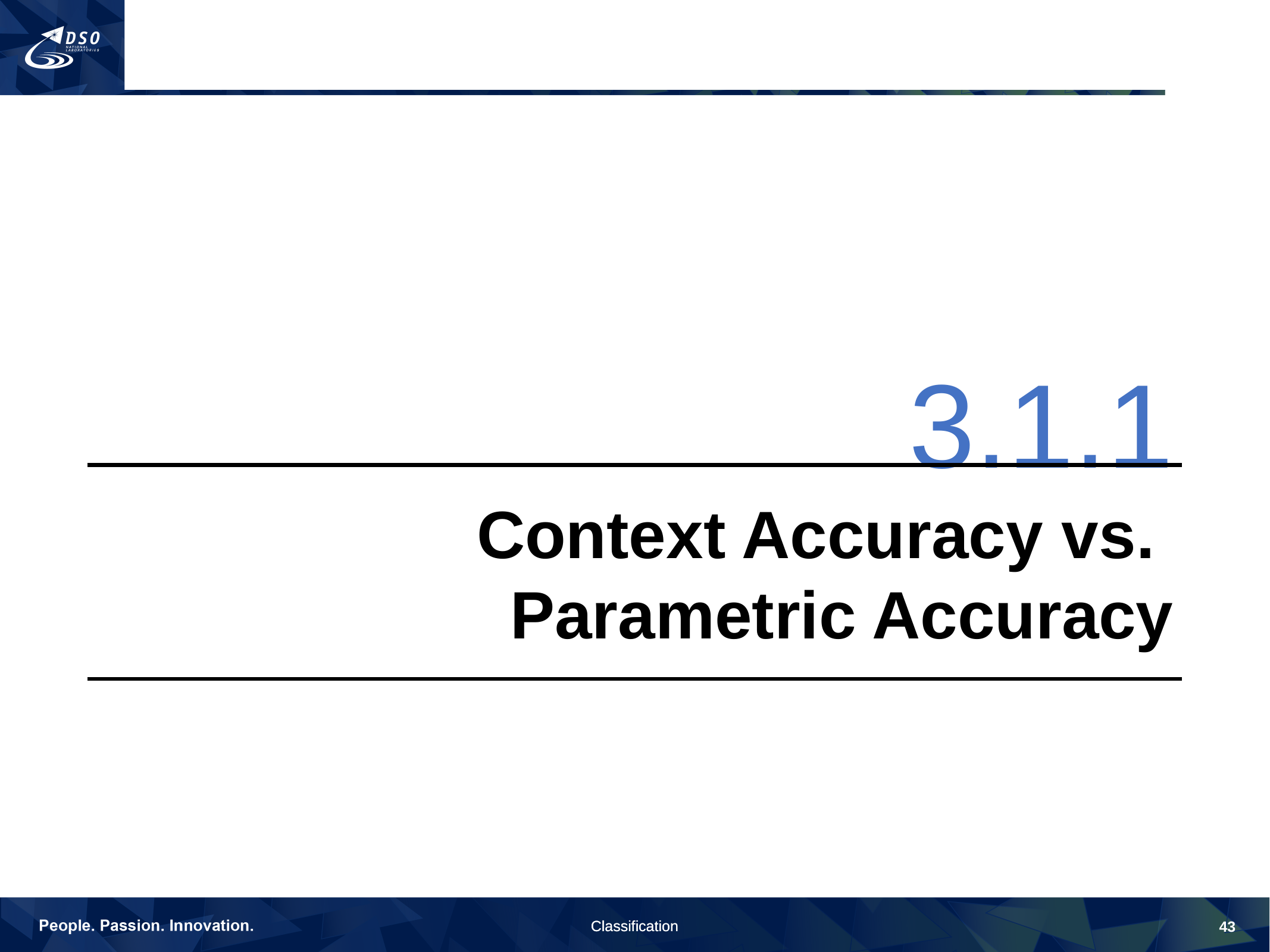

#
3.1.1
Context Accuracy vs.
Parametric Accuracy
43